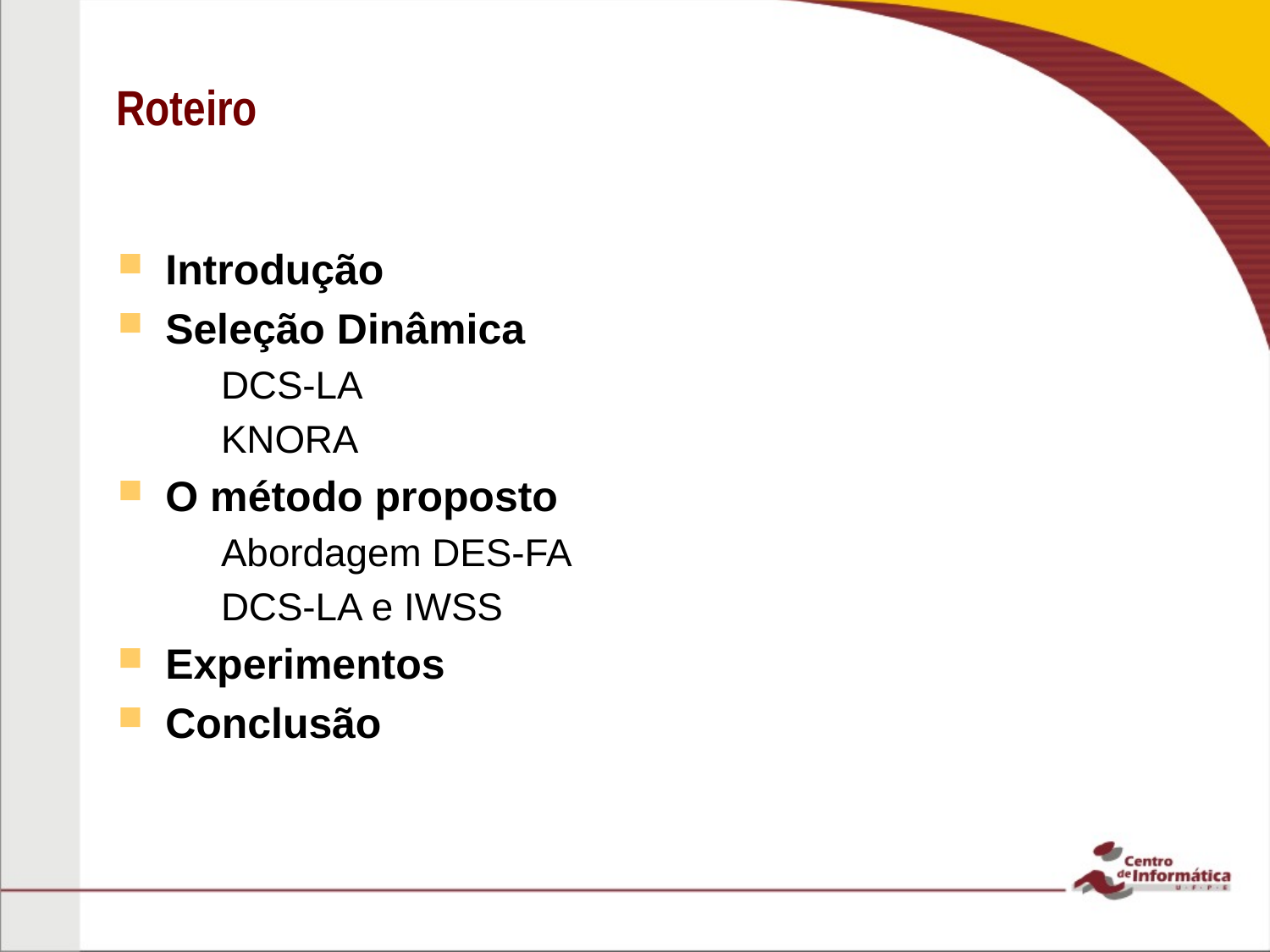

# Roteiro
Introdução
Seleção Dinâmica
DCS-LA
KNORA
O método proposto
Abordagem DES-FA
DCS-LA e IWSS
Experimentos
Conclusão